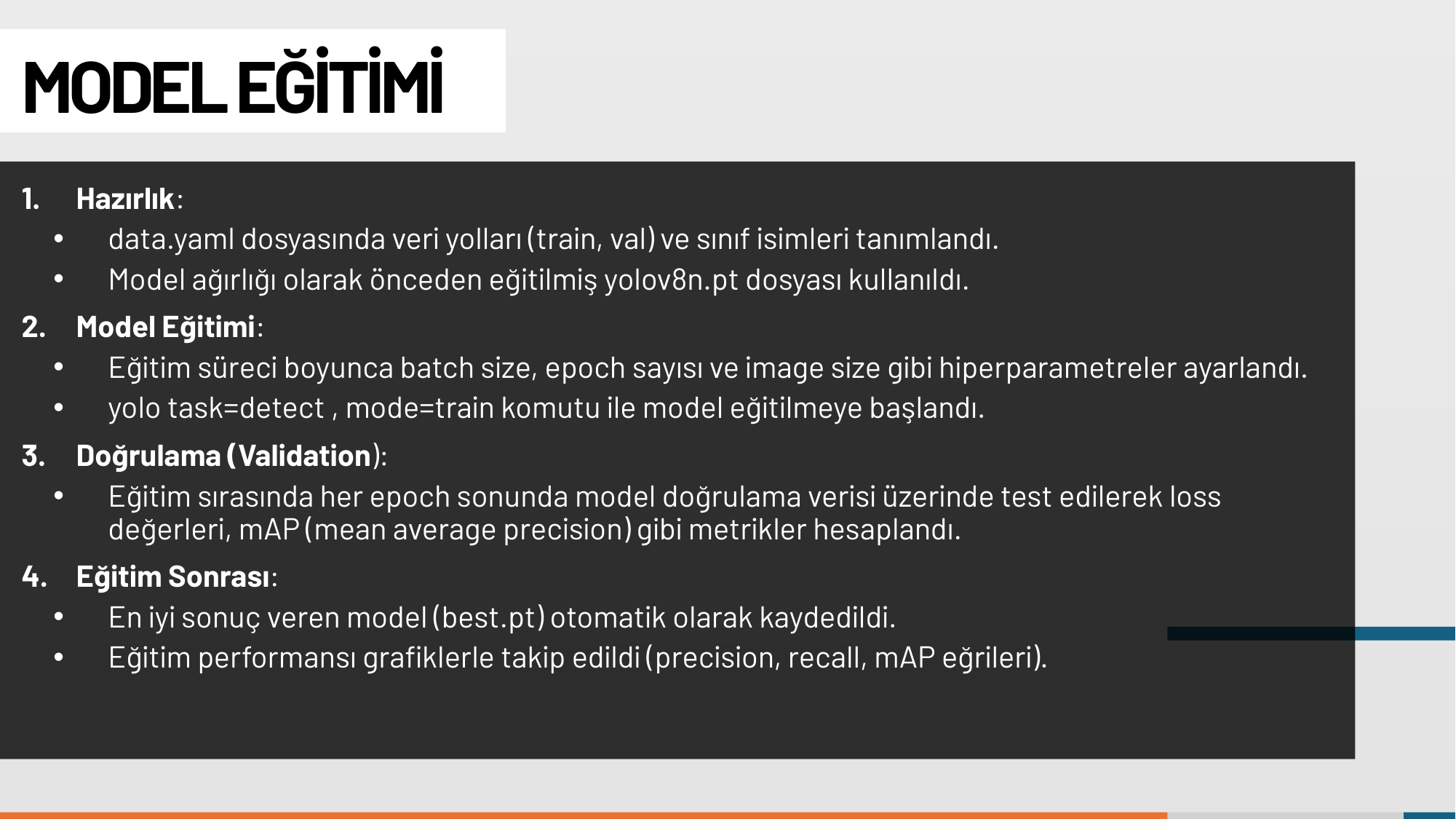

# MODEL EĞİTİMİ
Hazırlık:
data.yaml dosyasında veri yolları (train, val) ve sınıf isimleri tanımlandı.
Model ağırlığı olarak önceden eğitilmiş yolov8n.pt dosyası kullanıldı.
Model Eğitimi:
Eğitim süreci boyunca batch size, epoch sayısı ve image size gibi hiperparametreler ayarlandı.
yolo task=detect , mode=train komutu ile model eğitilmeye başlandı.
Doğrulama (Validation):
Eğitim sırasında her epoch sonunda model doğrulama verisi üzerinde test edilerek loss değerleri, mAP (mean average precision) gibi metrikler hesaplandı.
Eğitim Sonrası:
En iyi sonuç veren model (best.pt) otomatik olarak kaydedildi.
Eğitim performansı grafiklerle takip edildi (precision, recall, mAP eğrileri).